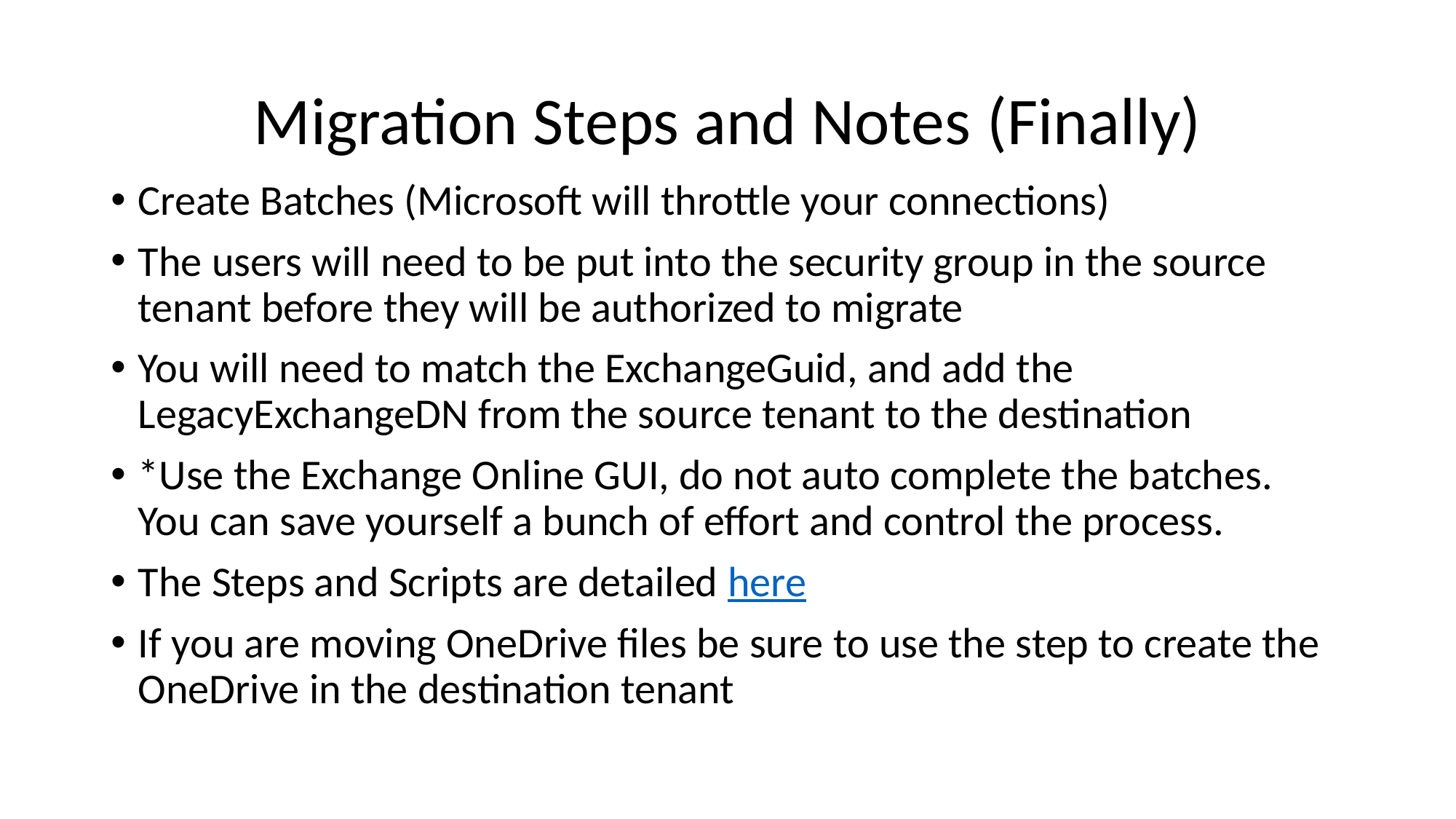

# Migration Steps and Notes (Finally)
Create Batches (Microsoft will throttle your connections)
The users will need to be put into the security group in the source tenant before they will be authorized to migrate
You will need to match the ExchangeGuid, and add the LegacyExchangeDN from the source tenant to the destination
*Use the Exchange Online GUI, do not auto complete the batches.  You can save yourself a bunch of effort and control the process.
The Steps and Scripts are detailed here
If you are moving OneDrive files be sure to use the step to create the OneDrive in the destination tenant